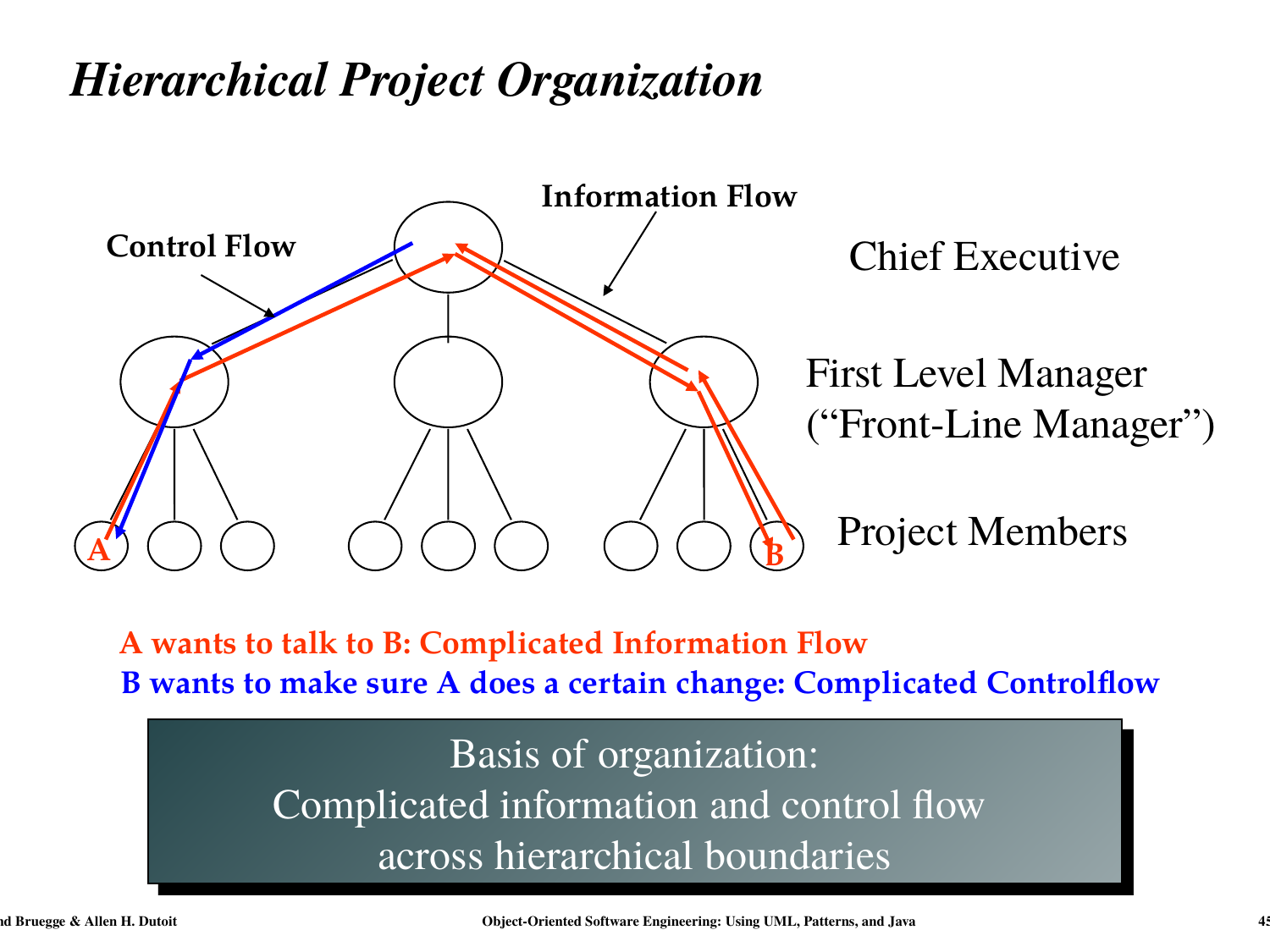

# Hierarchical Project Organization
Information Flow

Control Flow

Chief Executive

First Level Manager
(“Front-Line Manager”)

Project Members
A
B
A wants to talk to B: Complicated Information Flow

B wants to make sure A does a certain change: Complicated Controlflow
Basis of organization:
Complicated information and control flow
across hierarchical boundaries